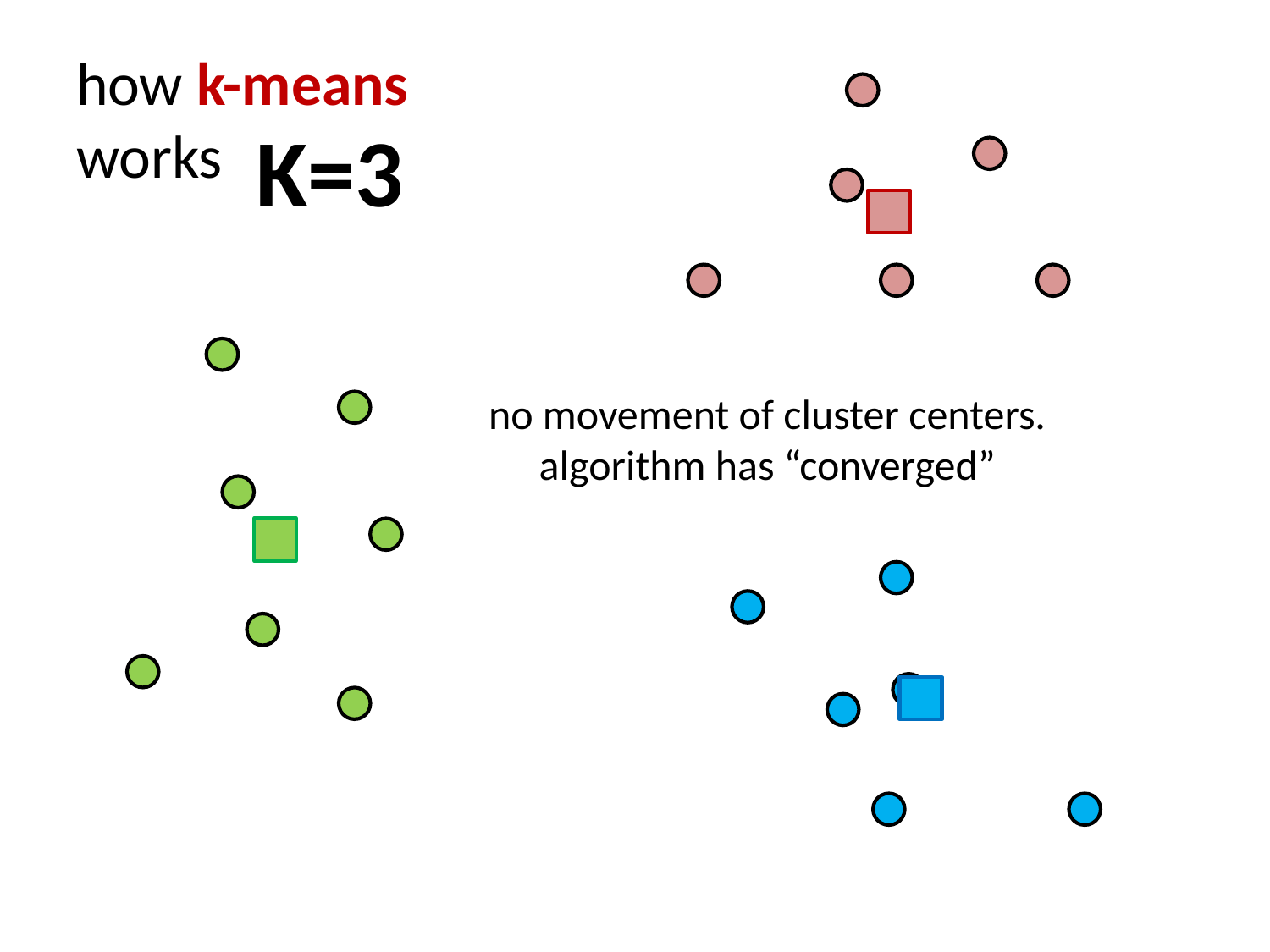

# how k-means works

K=3

no movement of cluster centers.
algorithm has “converged”